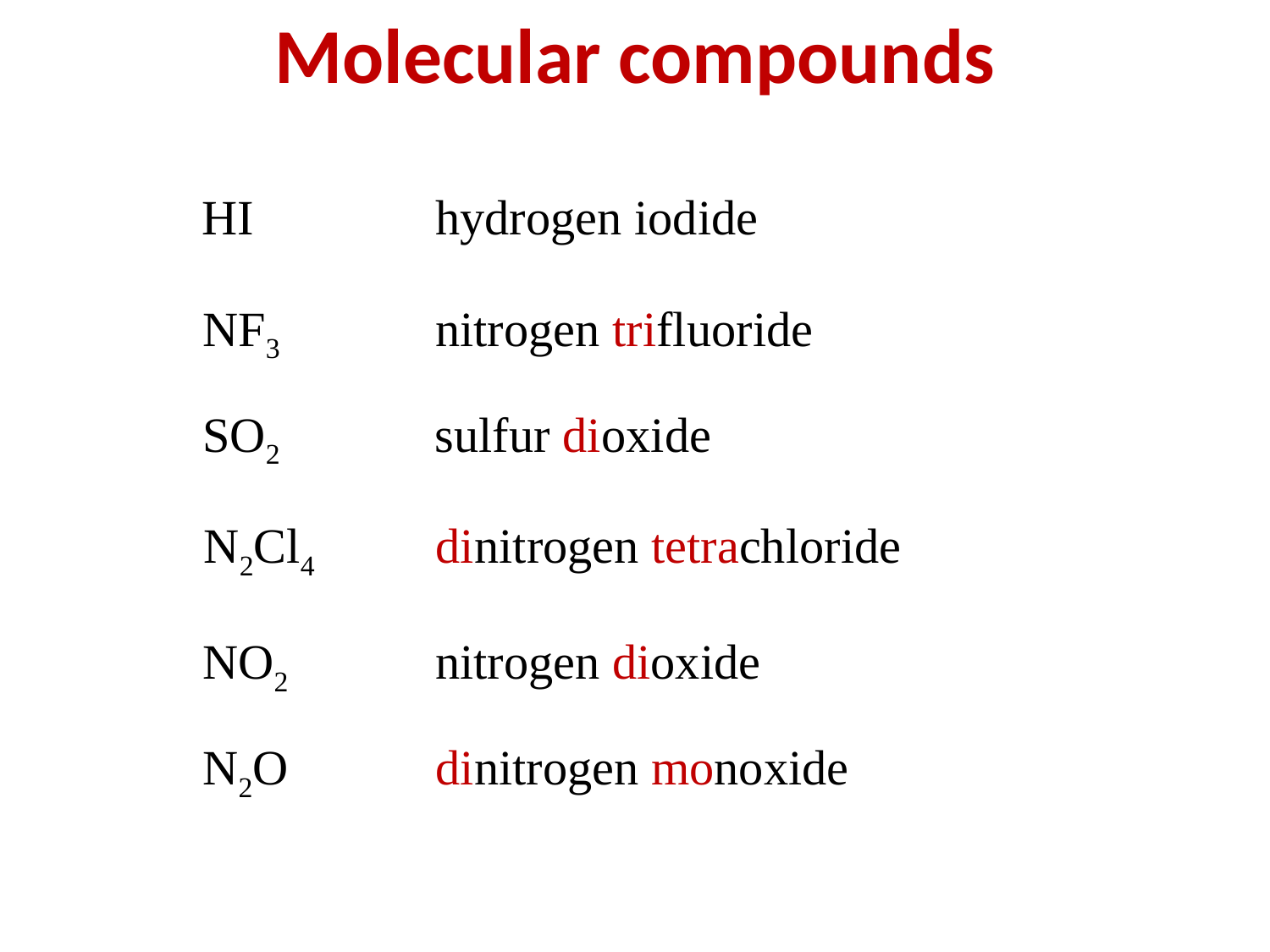

Molecular compounds
HI
hydrogen iodide
NF3
nitrogen trifluoride
SO2
sulfur dioxide
N2Cl4
dinitrogen tetrachloride
NO2
nitrogen dioxide
N2O
dinitrogen monoxide